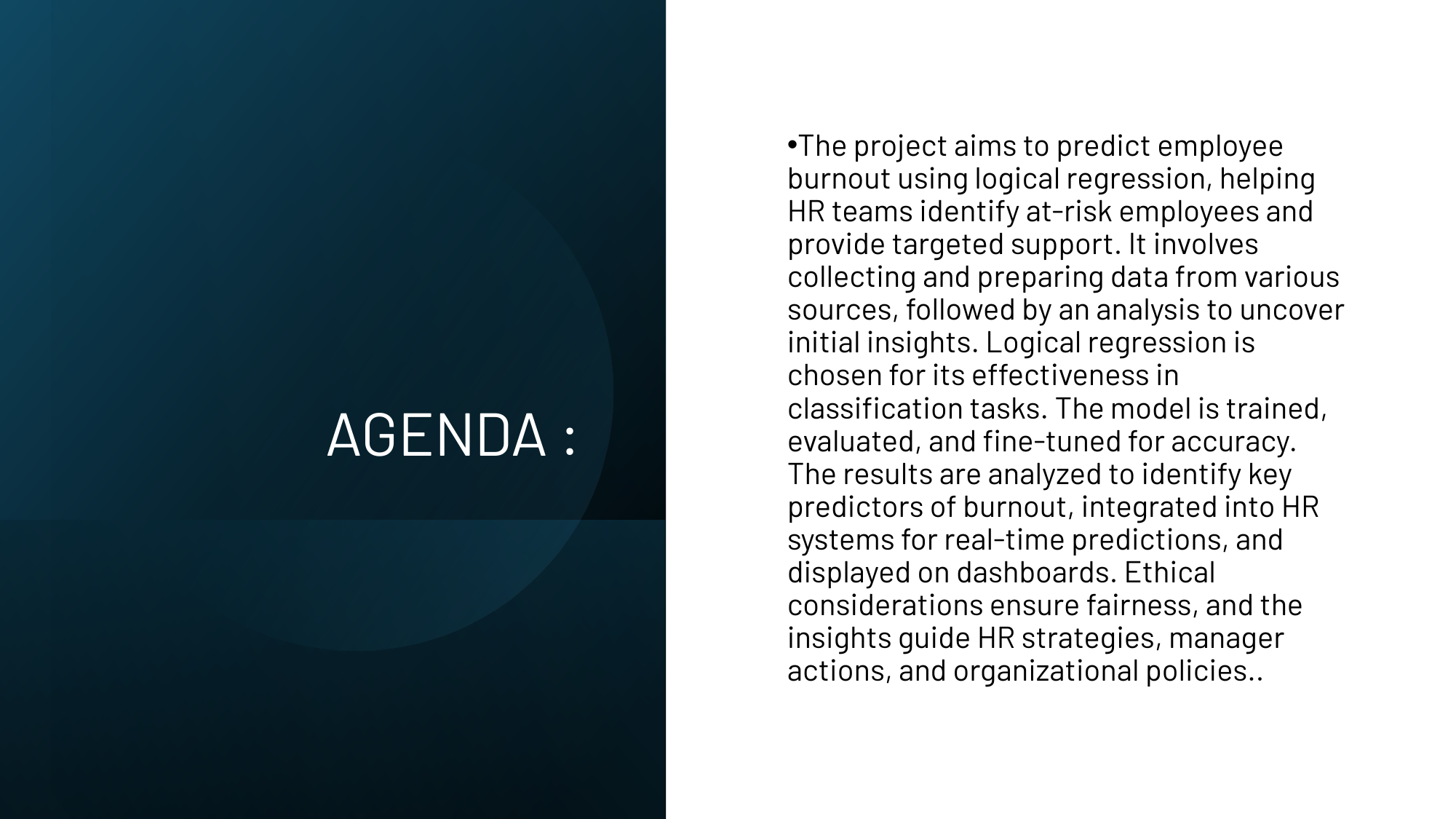

# AGENDA :

The project aims to predict employee burnout using logical regression, helping HR teams identify at-risk employees and provide targeted support. It involves collecting and preparing data from various sources, followed by an analysis to uncover initial insights. Logical regression is chosen for its effectiveness in classification tasks. The model is trained, evaluated, and fine-tuned for accuracy. The results are analyzed to identify key predictors of burnout, integrated into HR systems for real-time predictions, and displayed on dashboards. Ethical considerations ensure fairness, and the insights guide HR strategies, manager actions, and organizational policies..